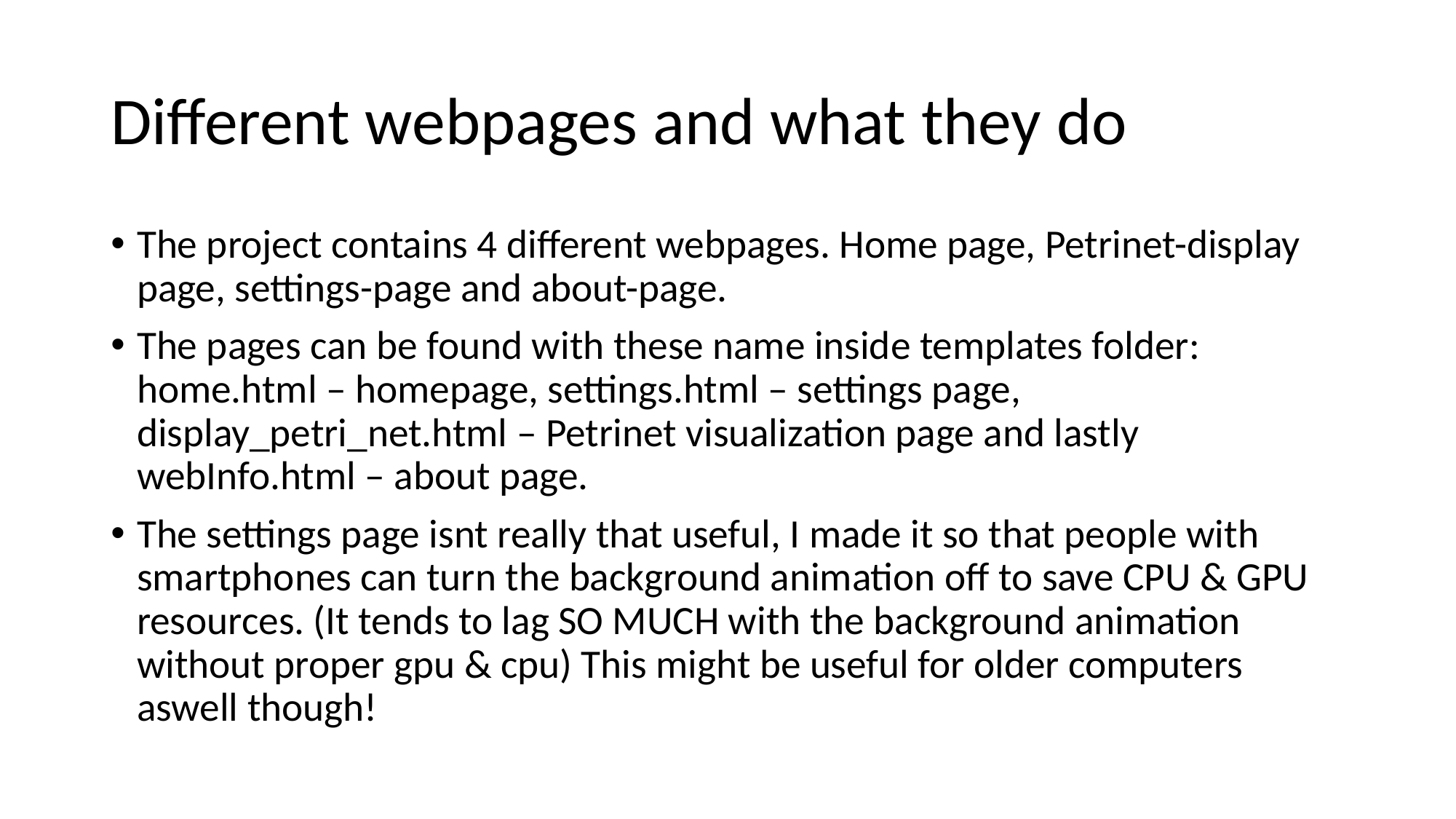

# Different webpages and what they do
The project contains 4 different webpages. Home page, Petrinet-display page, settings-page and about-page.
The pages can be found with these name inside templates folder:
home.html – homepage, settings.html – settings page, display_petri_net.html – Petrinet visualization page and lastly webInfo.html – about page.
The settings page isnt really that useful, I made it so that people with smartphones can turn the background animation off to save CPU & GPU resources. (It tends to lag SO MUCH with the background animation without proper gpu & cpu) This might be useful for older computers aswell though!